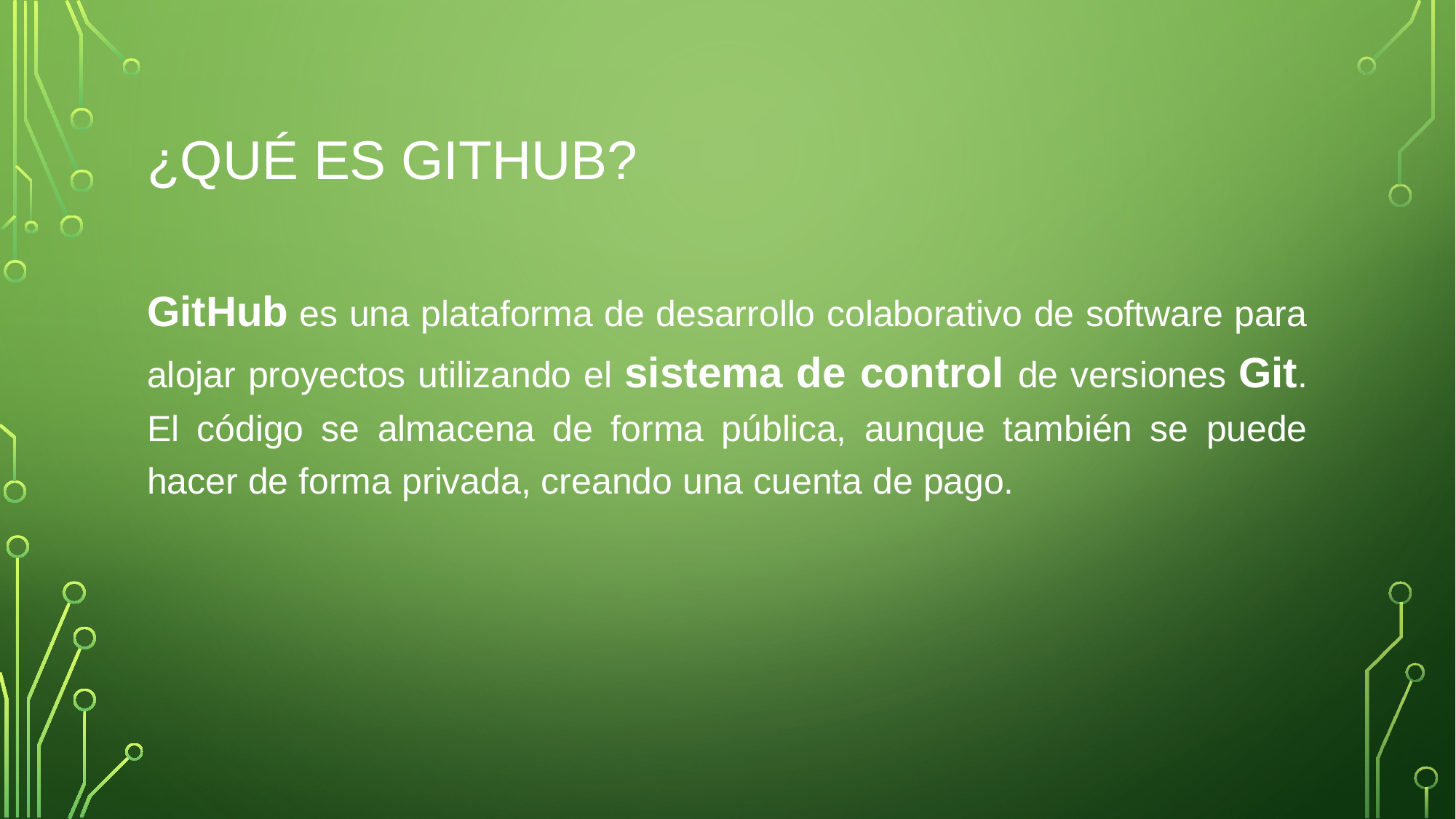

# ¿Qué es Github?
GitHub es una plataforma de desarrollo colaborativo de software para alojar proyectos utilizando el sistema de control de versiones Git. El código se almacena de forma pública, aunque también se puede hacer de forma privada, creando una cuenta de pago.